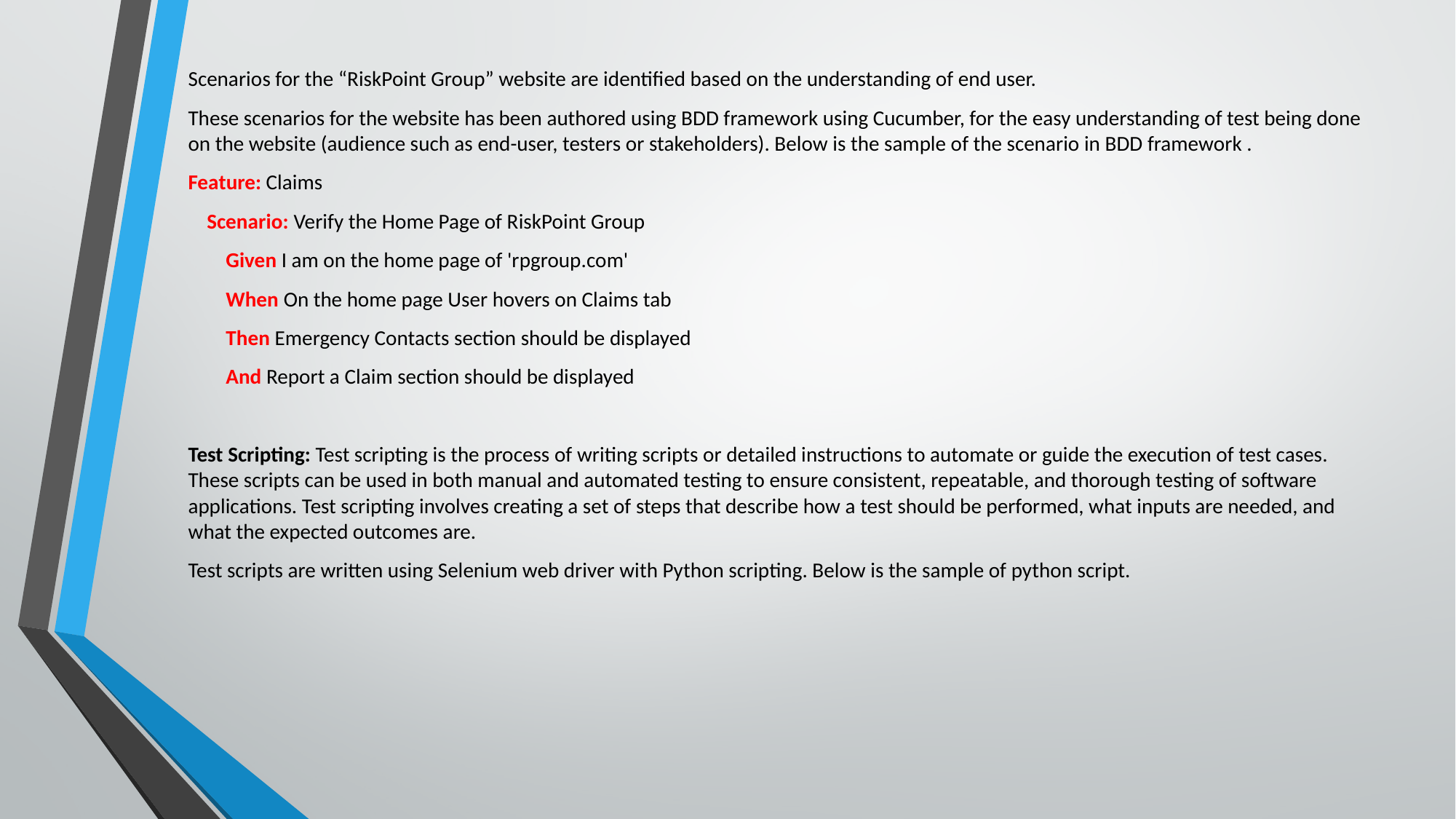

Scenarios for the “RiskPoint Group” website are identified based on the understanding of end user.
These scenarios for the website has been authored using BDD framework using Cucumber, for the easy understanding of test being done on the website (audience such as end-user, testers or stakeholders). Below is the sample of the scenario in BDD framework .
Feature: Claims
    Scenario: Verify the Home Page of RiskPoint Group
        Given I am on the home page of 'rpgroup.com'
        When On the home page User hovers on Claims tab
        Then Emergency Contacts section should be displayed
        And Report a Claim section should be displayed

Test Scripting: Test scripting is the process of writing scripts or detailed instructions to automate or guide the execution of test cases. These scripts can be used in both manual and automated testing to ensure consistent, repeatable, and thorough testing of software applications. Test scripting involves creating a set of steps that describe how a test should be performed, what inputs are needed, and what the expected outcomes are.
Test scripts are written using Selenium web driver with Python scripting. Below is the sample of python script.